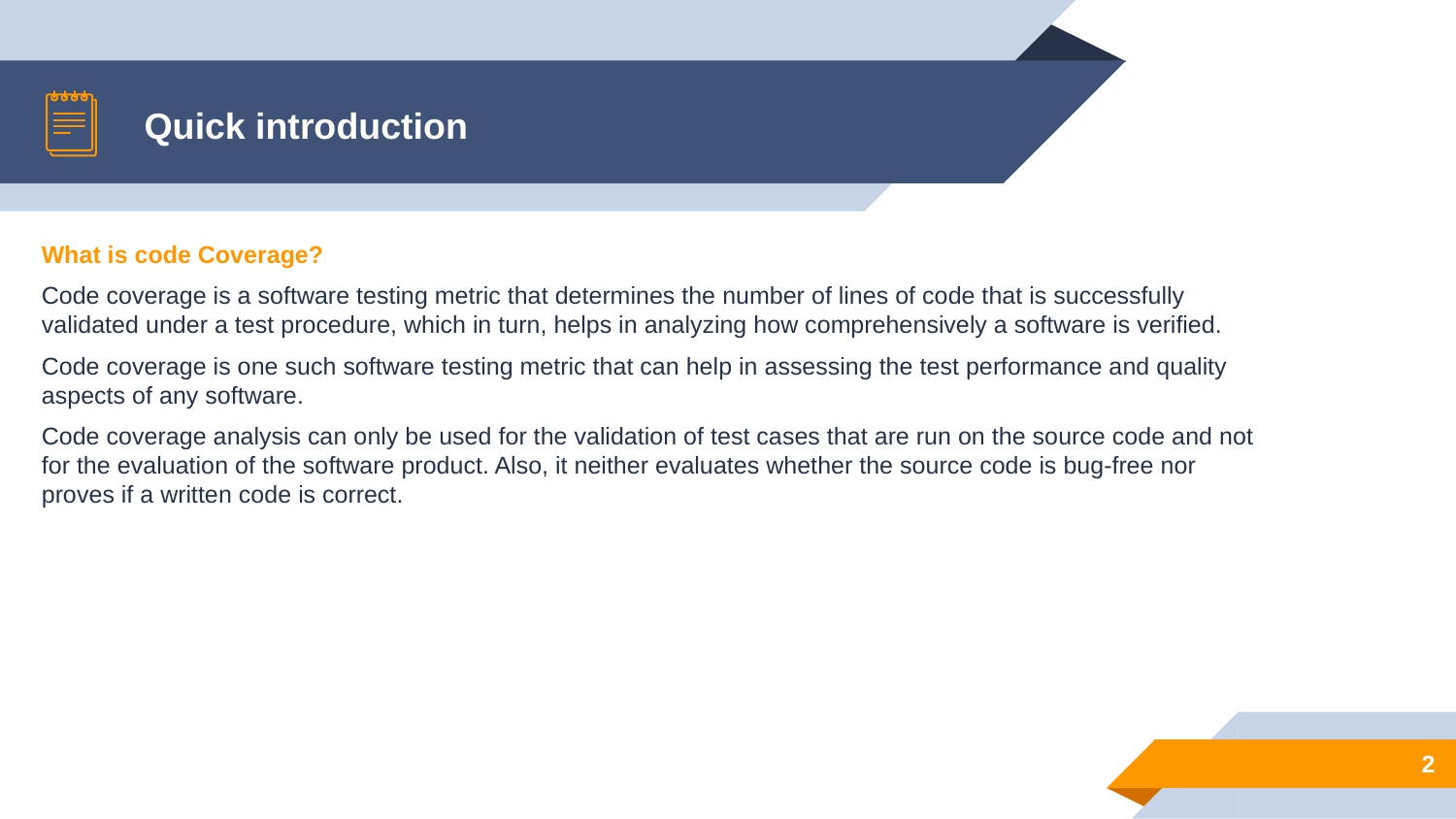

# Quick introduction

What is code Coverage?
Code coverage is a software testing metric that determines the number of lines of code that is successfully validated under a test procedure, which in turn, helps in analyzing how comprehensively a software is verified.
Code coverage is one such software testing metric that can help in assessing the test performance and quality aspects of any software.
Code coverage analysis can only be used for the validation of test cases that are run on the source code and not for the evaluation of the software product. Also, it neither evaluates whether the source code is bug-free nor proves if a written code is correct.

2